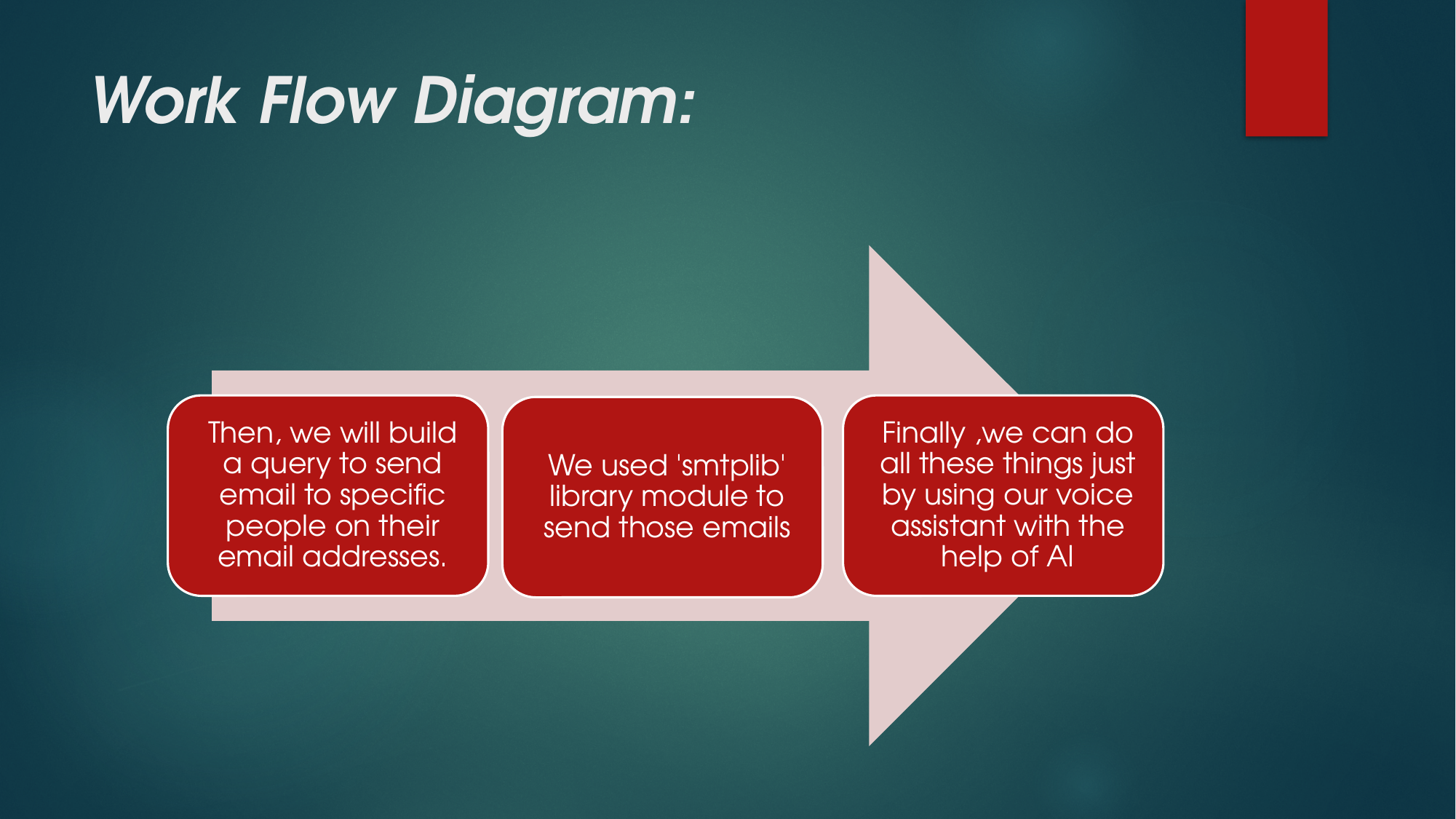

# Work Flow Diagram:
Then, we will build a query to send email to specific people on their email addresses.
We used 'smtplib' library module to send those emails
Finally ,we can do all these things just by using our voice assistant with the help of AI